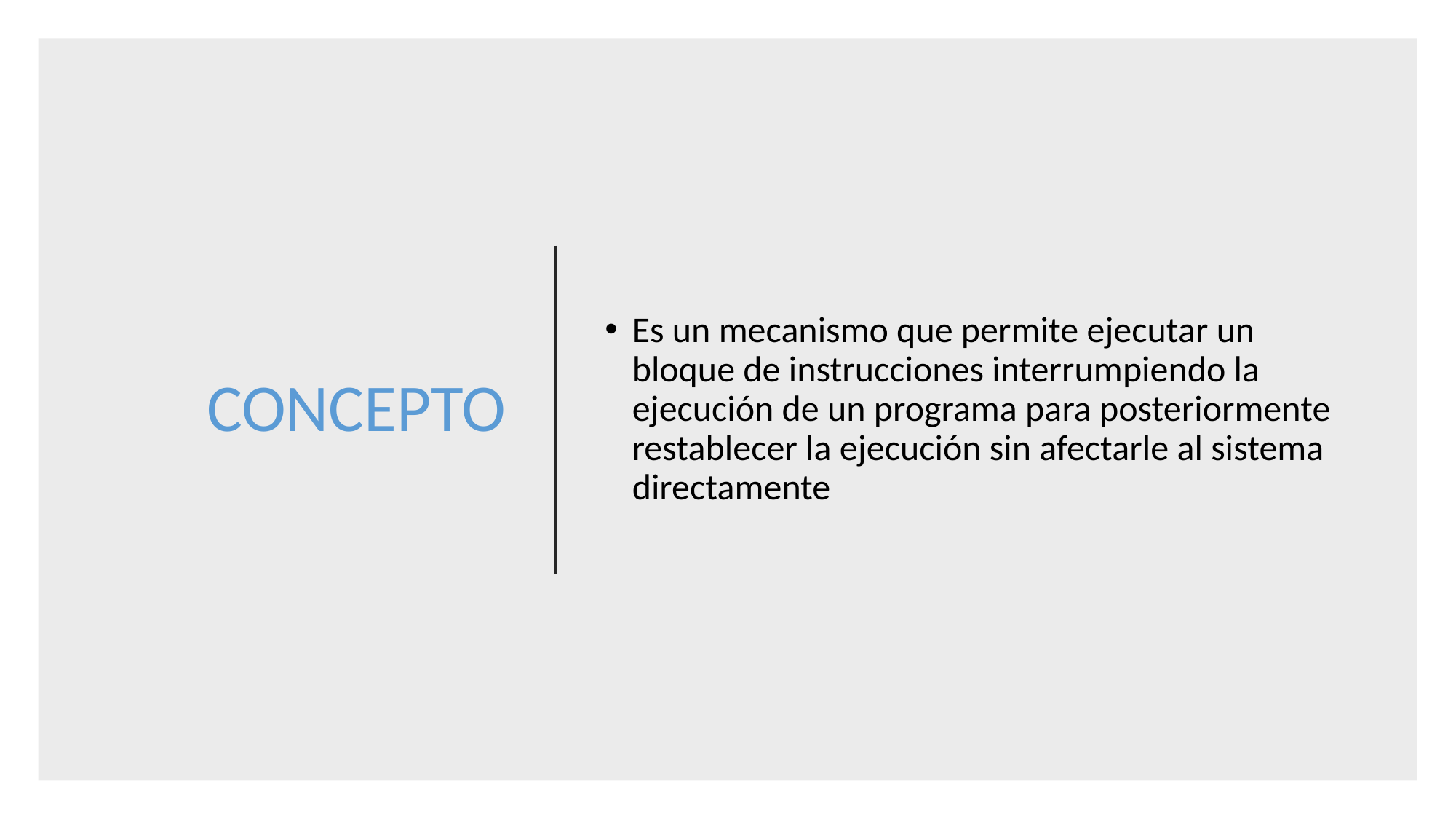

# CONCEPTO
Es un mecanismo que permite ejecutar un  bloque de instrucciones interrumpiendo la ejecución de un programa para posteriormente restablecer la ejecución sin afectarle al sistema directamente